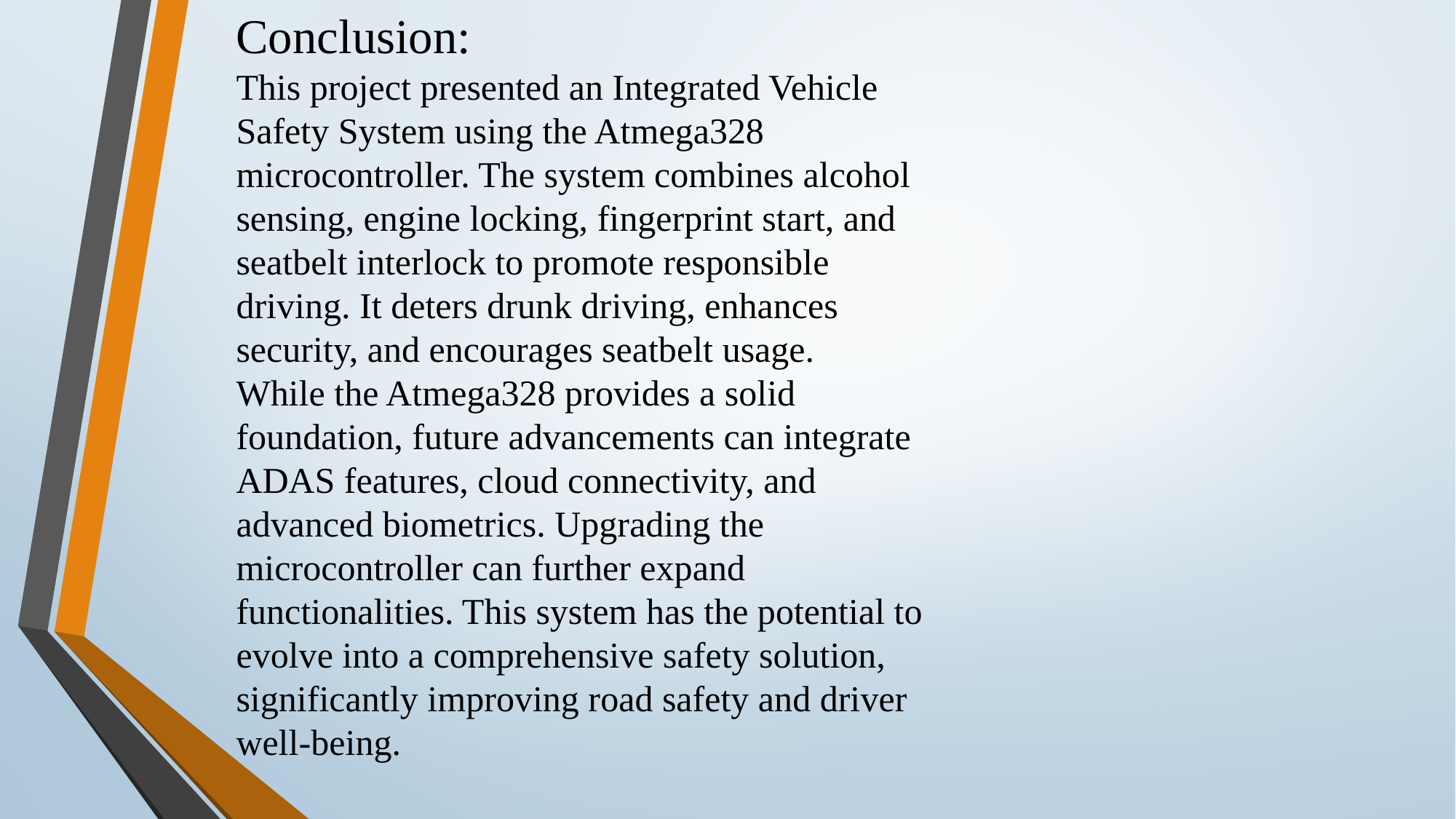

Conclusion:
This project presented an Integrated Vehicle Safety System using the Atmega328 microcontroller. The system combines alcohol sensing, engine locking, fingerprint start, and seatbelt interlock to promote responsible driving. It deters drunk driving, enhances security, and encourages seatbelt usage.
While the Atmega328 provides a solid foundation, future advancements can integrate ADAS features, cloud connectivity, and advanced biometrics. Upgrading the microcontroller can further expand functionalities. This system has the potential to evolve into a comprehensive safety solution, significantly improving road safety and driver well-being.